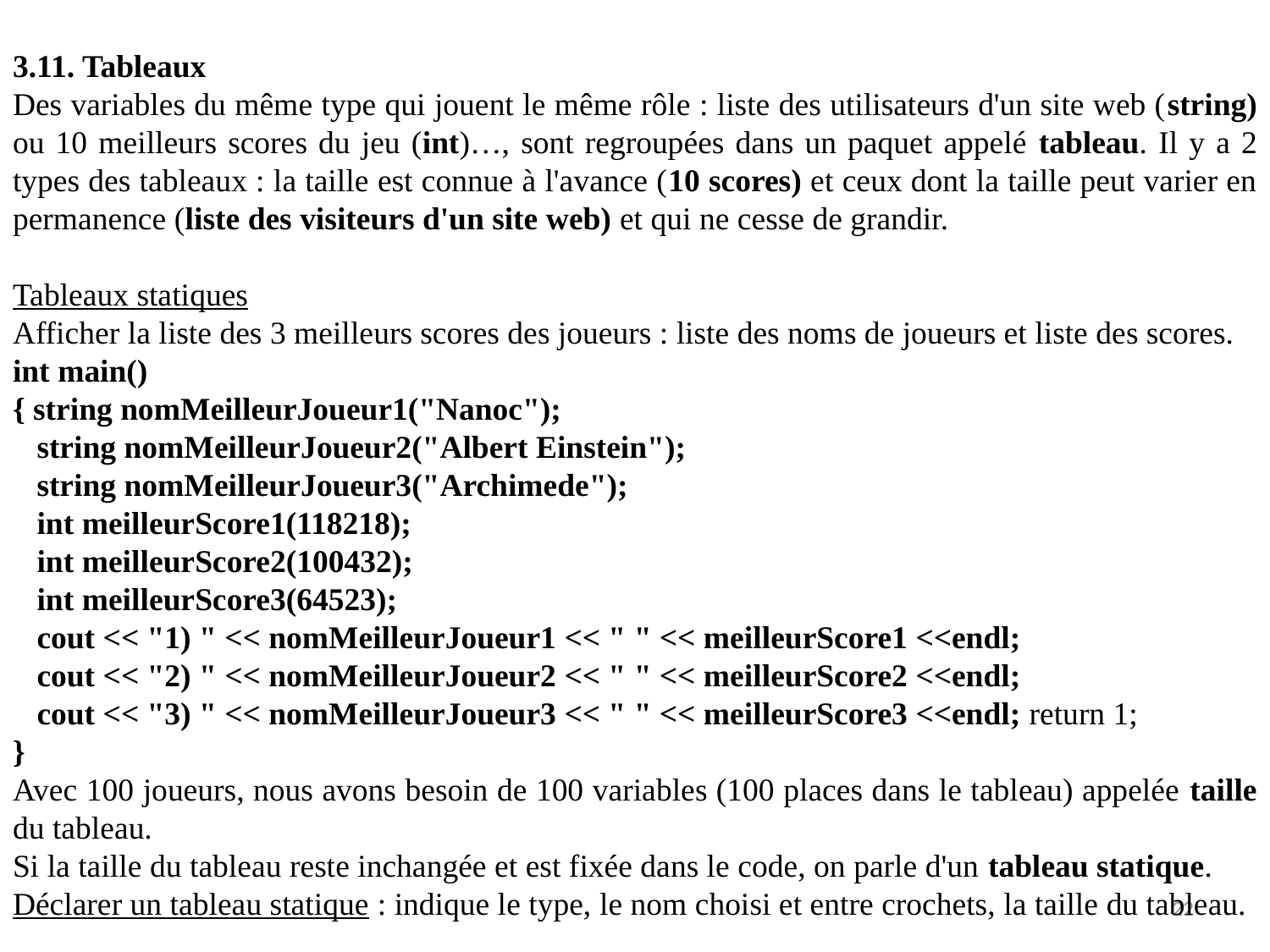

3.11. Tableaux
Des variables du même type qui jouent le même rôle : liste des utilisateurs d'un site web (string) ou 10 meilleurs scores du jeu (int)…, sont regroupées dans un paquet appelé tableau. Il y a 2 types des tableaux : la taille est connue à l'avance (10 scores) et ceux dont la taille peut varier en permanence (liste des visiteurs d'un site web) et qui ne cesse de grandir.

Tableaux statiques
Afficher la liste des 3 meilleurs scores des joueurs : liste des noms de joueurs et liste des scores.
int main()
{ string nomMeilleurJoueur1("Nanoc");
   string nomMeilleurJoueur2("Albert Einstein");
   string nomMeilleurJoueur3("Archimede");
   int meilleurScore1(118218);
   int meilleurScore2(100432);
   int meilleurScore3(64523);
   cout << "1) " << nomMeilleurJoueur1 << " " << meilleurScore1 <<endl;
   cout << "2) " << nomMeilleurJoueur2 << " " << meilleurScore2 <<endl;
   cout << "3) " << nomMeilleurJoueur3 << " " << meilleurScore3 <<endl; return 1;
}
Avec 100 joueurs, nous avons besoin de 100 variables (100 places dans le tableau) appelée taille du tableau.
Si la taille du tableau reste inchangée et est fixée dans le code, on parle d'un tableau statique.
Déclarer un tableau statique : indique le type, le nom choisi et entre crochets, la taille du tableau.
22